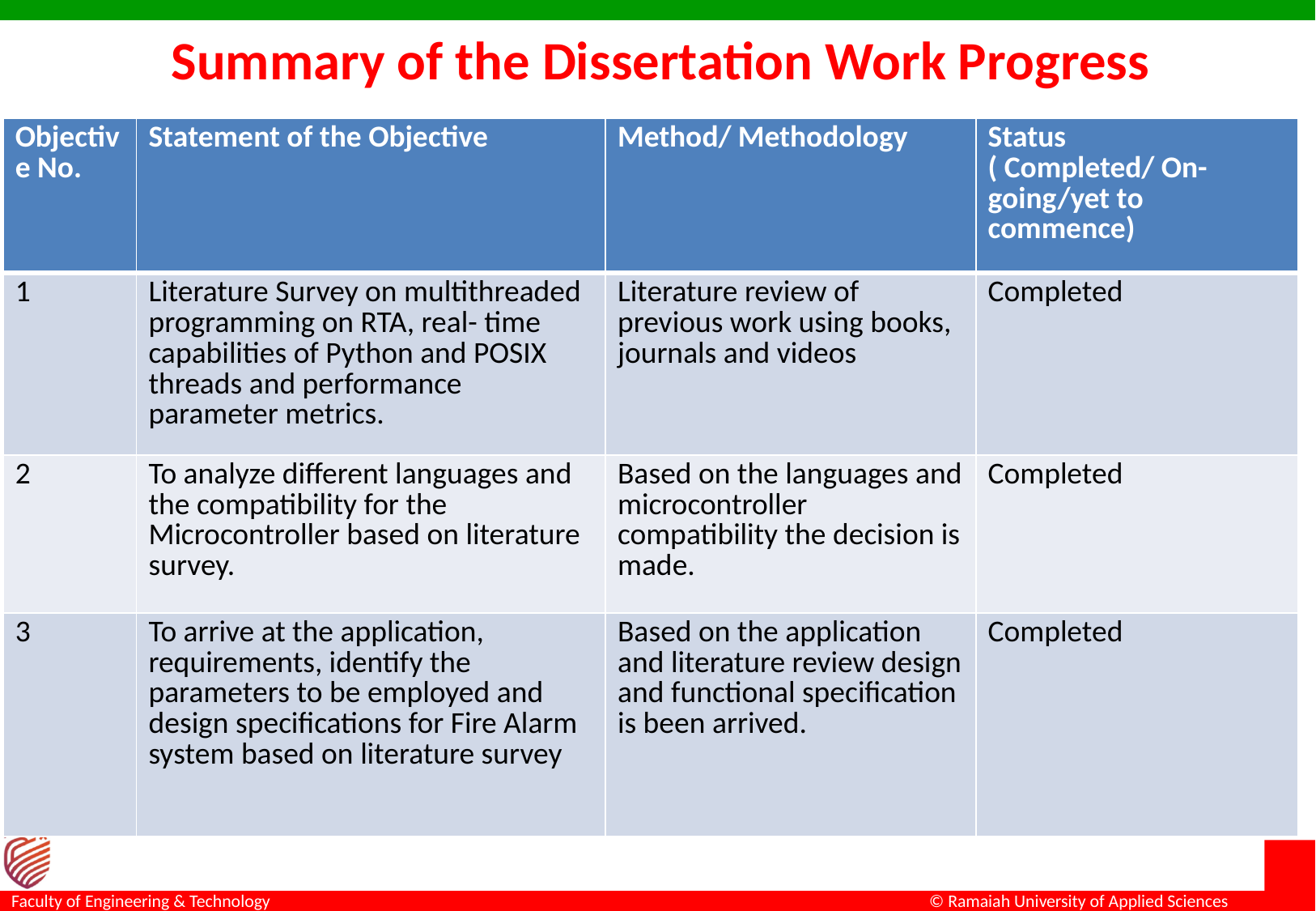

# Summary of the Dissertation Work Progress
| Objective No. | Statement of the Objective | Method/ Methodology | Status ( Completed/ On-going/yet to commence) |
| --- | --- | --- | --- |
| 1 | Literature Survey on multithreaded programming on RTA, real- time capabilities of Python and POSIX threads and performance parameter metrics. | Literature review of previous work using books, journals and videos | Completed |
| 2 | To analyze different languages and the compatibility for the Microcontroller based on literature survey. | Based on the languages and microcontroller compatibility the decision is made. | Completed |
| 3 | To arrive at the application, requirements, identify the parameters to be employed and design specifications for Fire Alarm system based on literature survey | Based on the application and literature review design and functional specification is been arrived. | Completed |